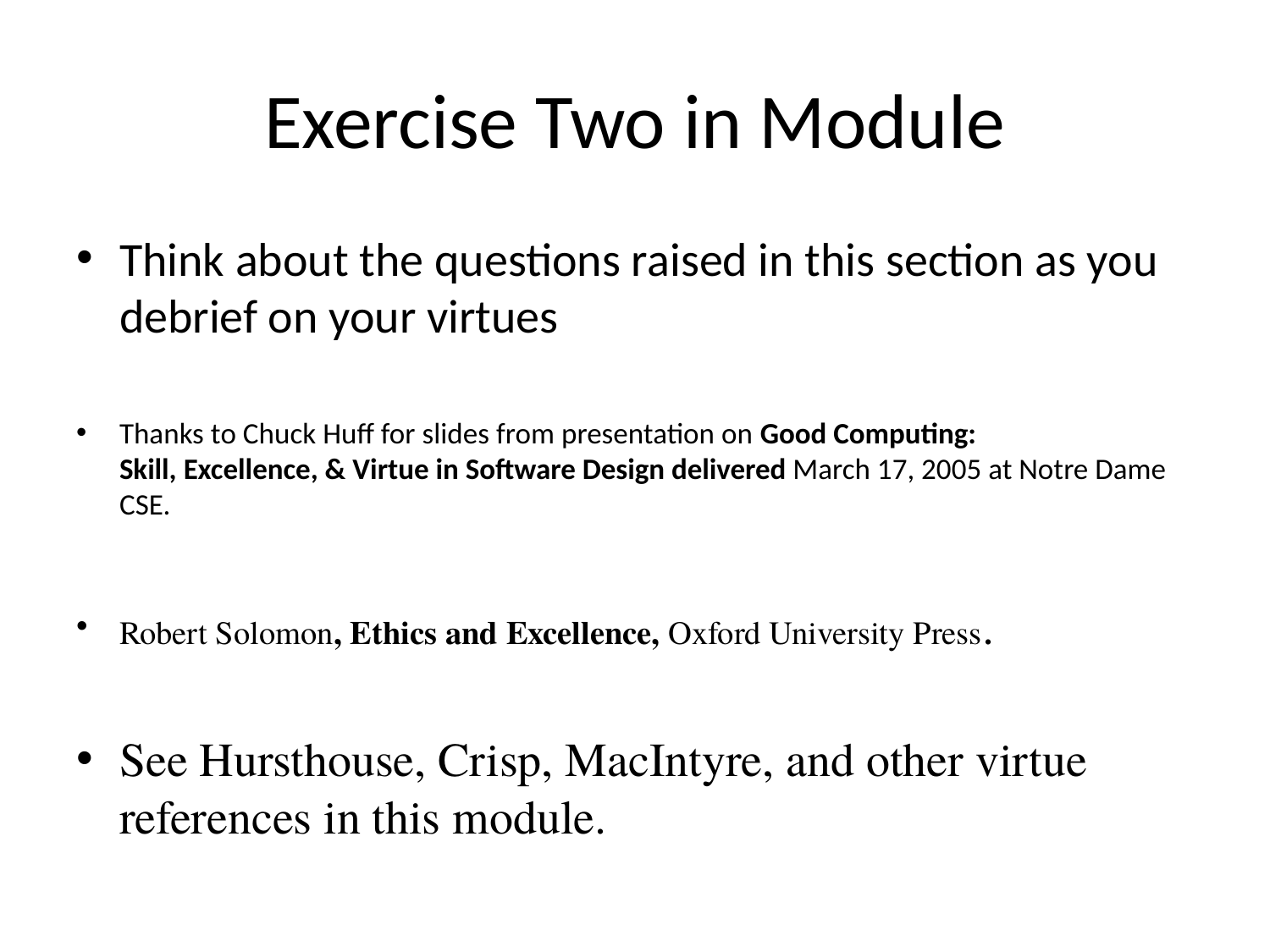

# Exercise Two in Module
Think about the questions raised in this section as you debrief on your virtues

Thanks to Chuck Huff for slides from presentation on Good Computing:
Skill, Excellence, & Virtue in Software Design delivered March 17, 2005 at Notre Dame CSE.

Robert Solomon, Ethics and Excellence, Oxford University Press.

See Hursthouse, Crisp, MacIntyre, and other virtue references in this module.